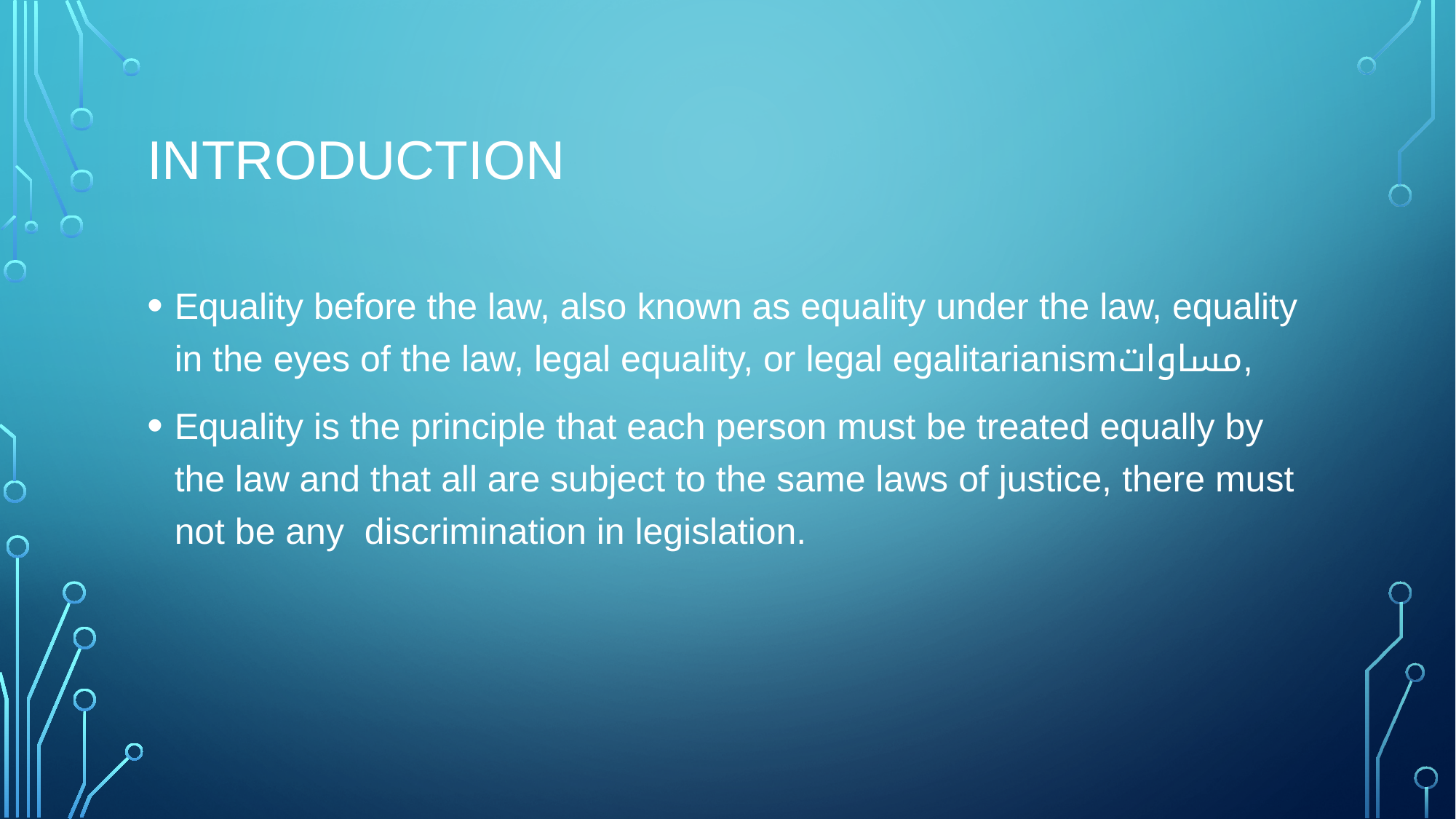

# introduction
Equality before the law, also known as equality under the law, equality in the eyes of the law, legal equality, or legal egalitarianismمساوات,
Equality is the principle that each person must be treated equally by the law and that all are subject to the same laws of justice, there must not be any  discrimination in legislation.